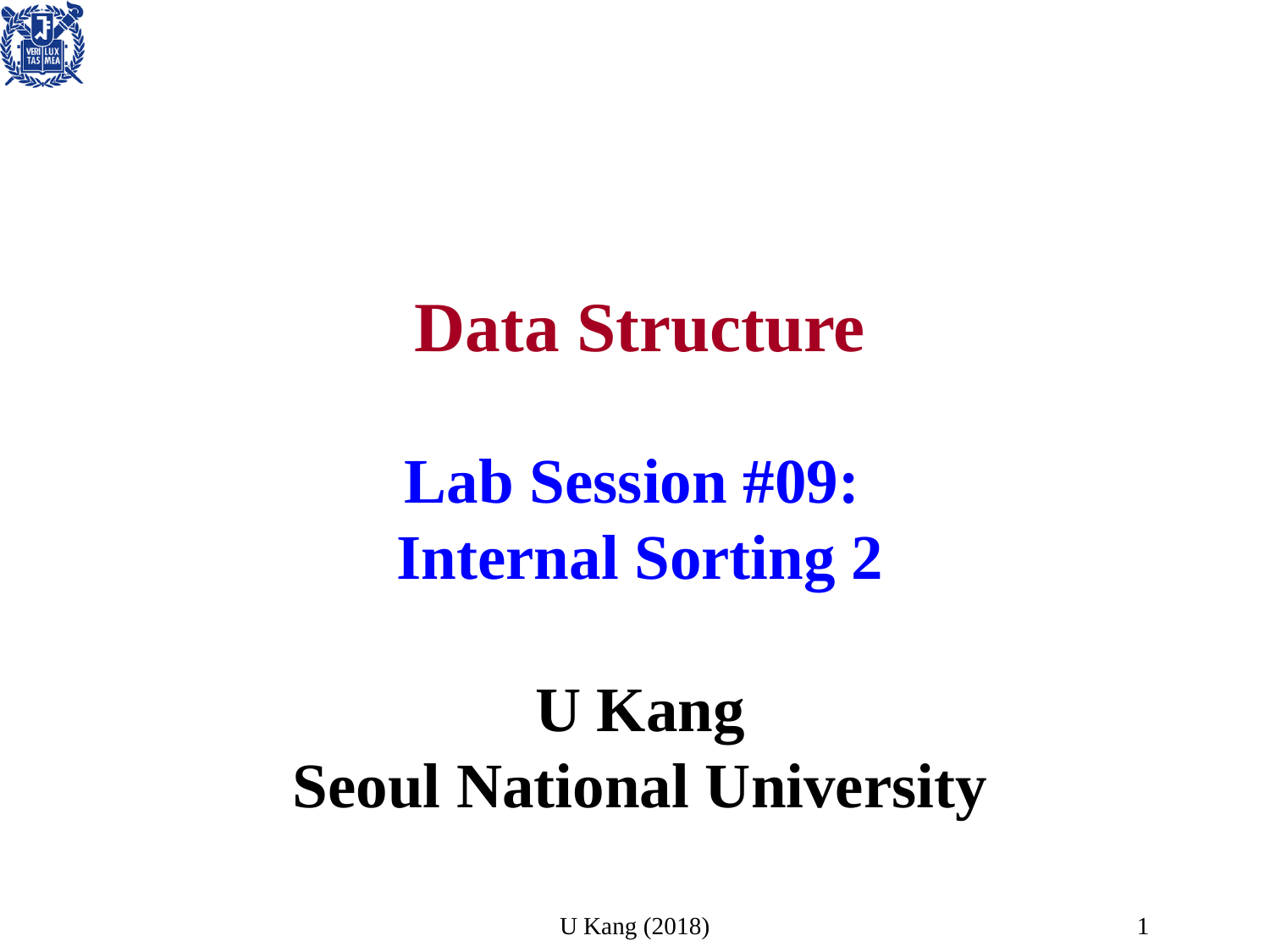

Data Structure
Lab Session #09:
Internal Sorting 2

U Kang
Seoul National University